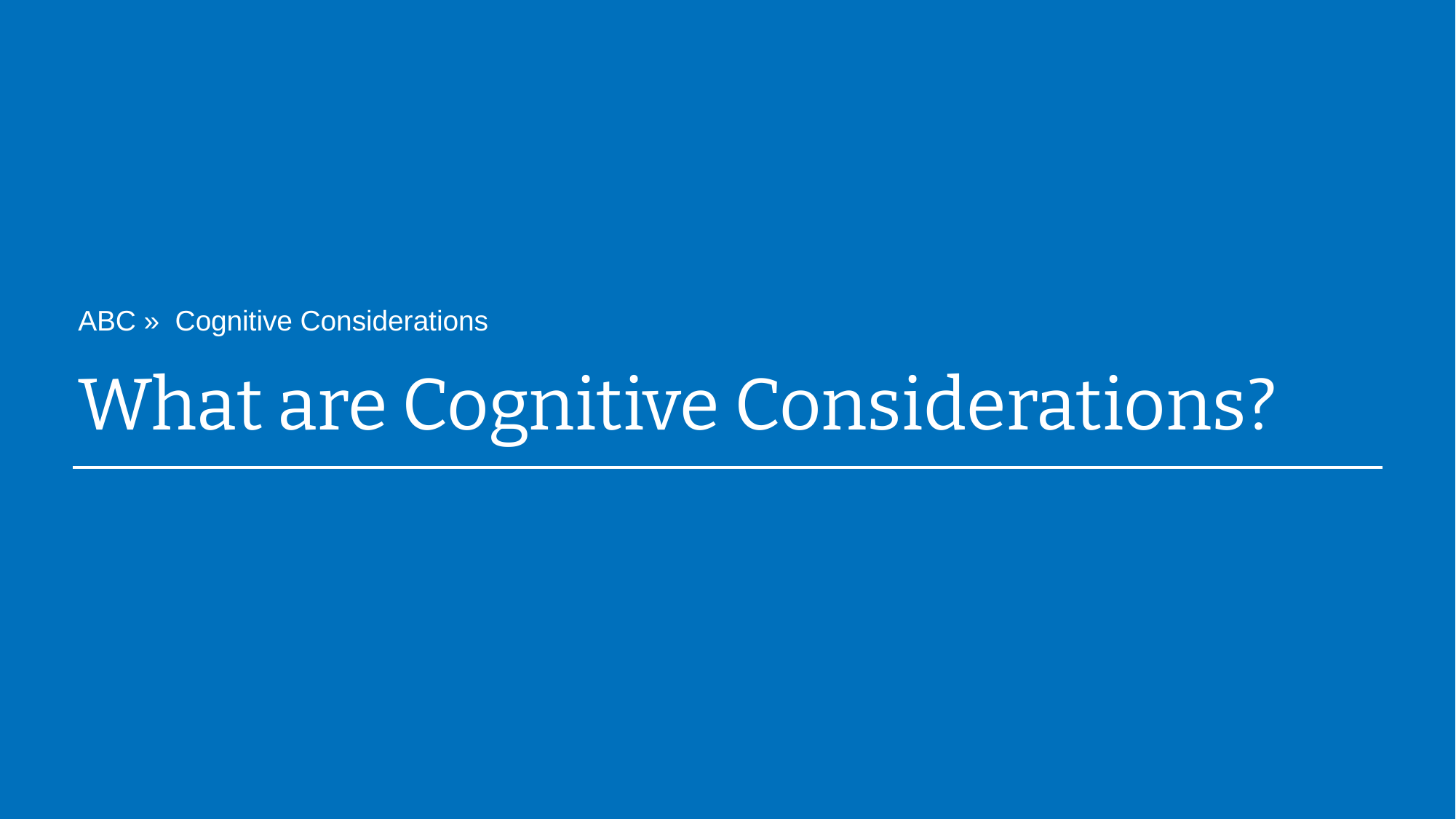

ABC »  Cognitive Considerations
# What are Cognitive Considerations?